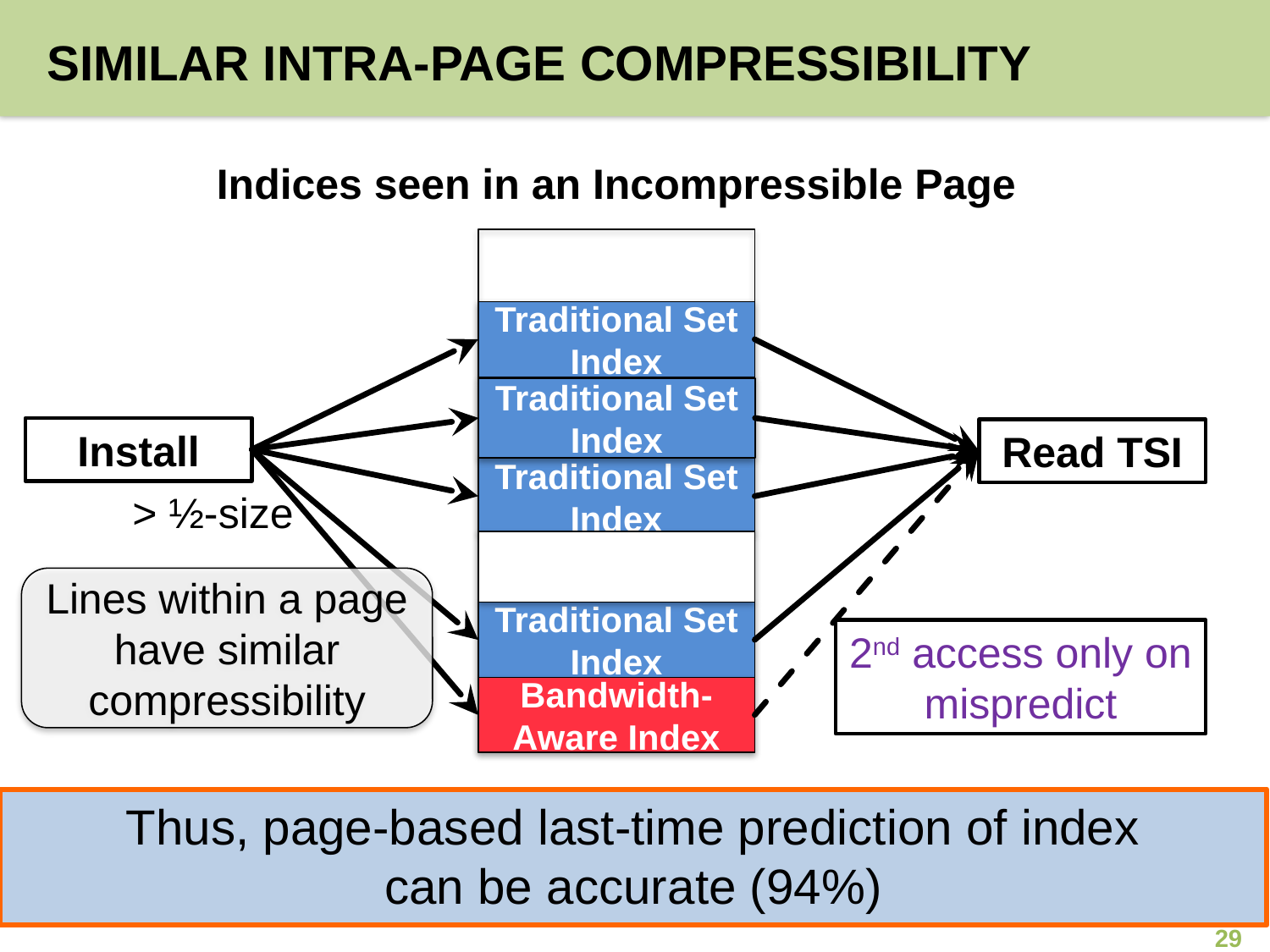

# SIMILAR INTRA-Page COMPRESSIBILITY
Indices seen in an Incompressible Page

Traditional Set Index

Traditional Set Index
Install
Read TSI
Traditional Set Index
> ½-size

Lines within a page have similar compressibility
Traditional Set Index
2nd access only on mispredict
Bandwidth-Aware Index
Thus, page-based last-time prediction of index
can be accurate (94%)
29